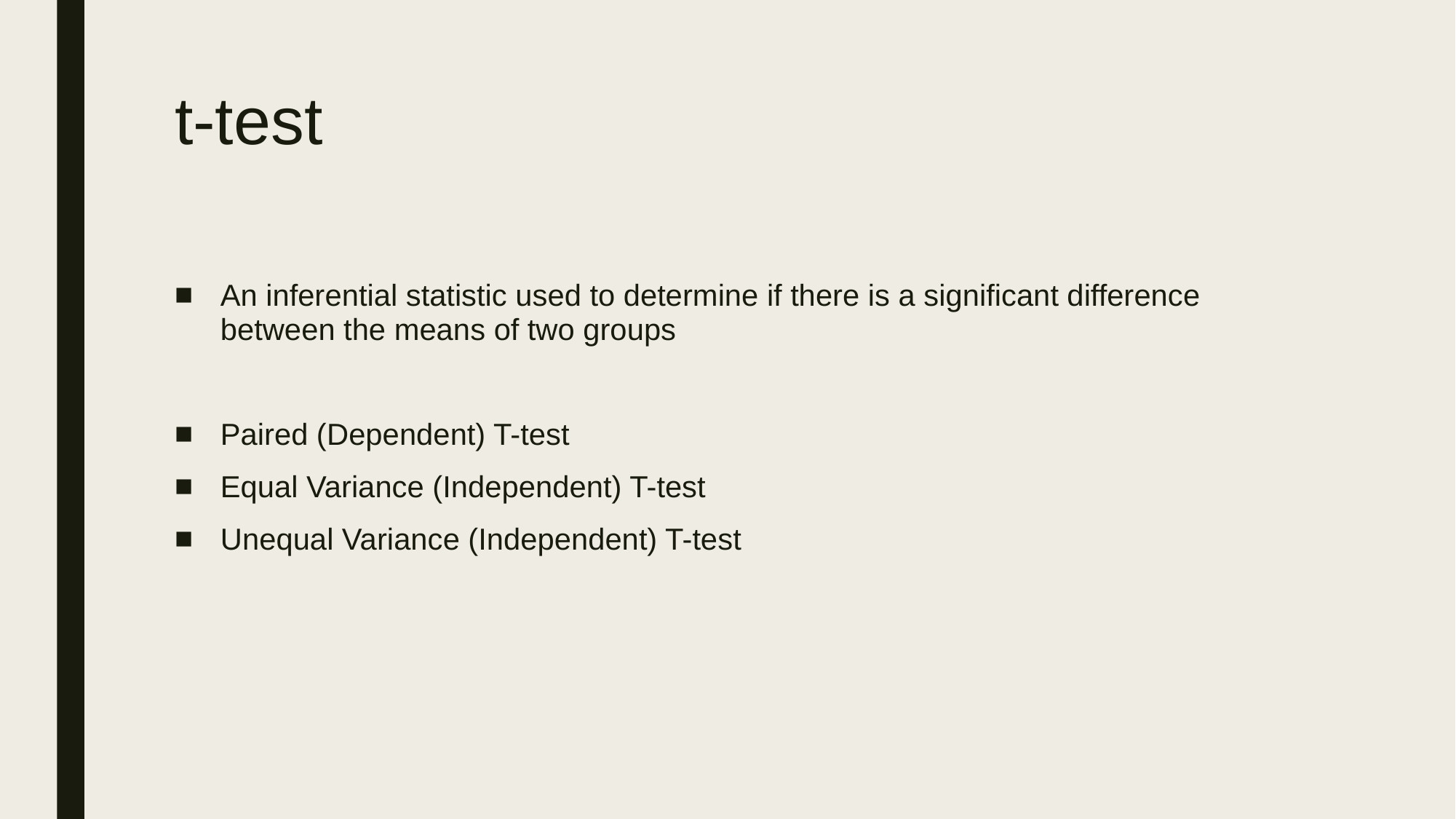

# t-test
An inferential statistic used to determine if there is a significant difference between the means of two groups

Paired (Dependent) T-test
Equal Variance (Independent) T-test
Unequal Variance (Independent) T-test